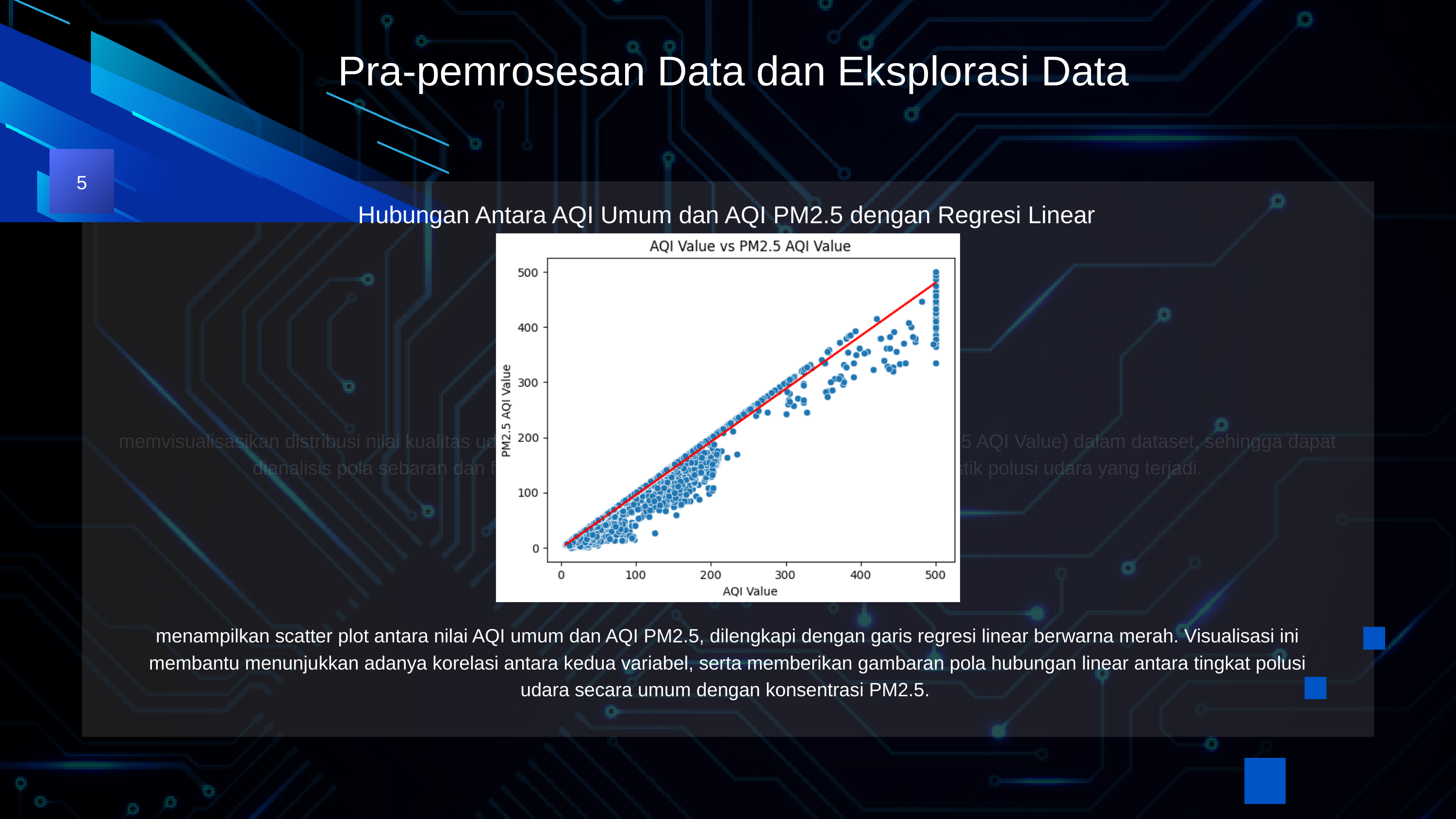

Pra-pemrosesan Data dan Eksplorasi Data

5

memvisualisasikan distribusi nilai kualitas udara (AQI Value) dan distribusi nilai partikel halus (PM2.5 AQI Value) dalam dataset, sehingga dapat dianalisis pola sebaran dan frekuensi nilai-nilai tersebut untuk memahami karakteristik polusi udara yang terjadi.
Hubungan Antara AQI Umum dan AQI PM2.5 dengan Regresi Linear

menampilkan scatter plot antara nilai AQI umum dan AQI PM2.5, dilengkapi dengan garis regresi linear berwarna merah. Visualisasi ini membantu menunjukkan adanya korelasi antara kedua variabel, serta memberikan gambaran pola hubungan linear antara tingkat polusi udara secara umum dengan konsentrasi PM2.5.